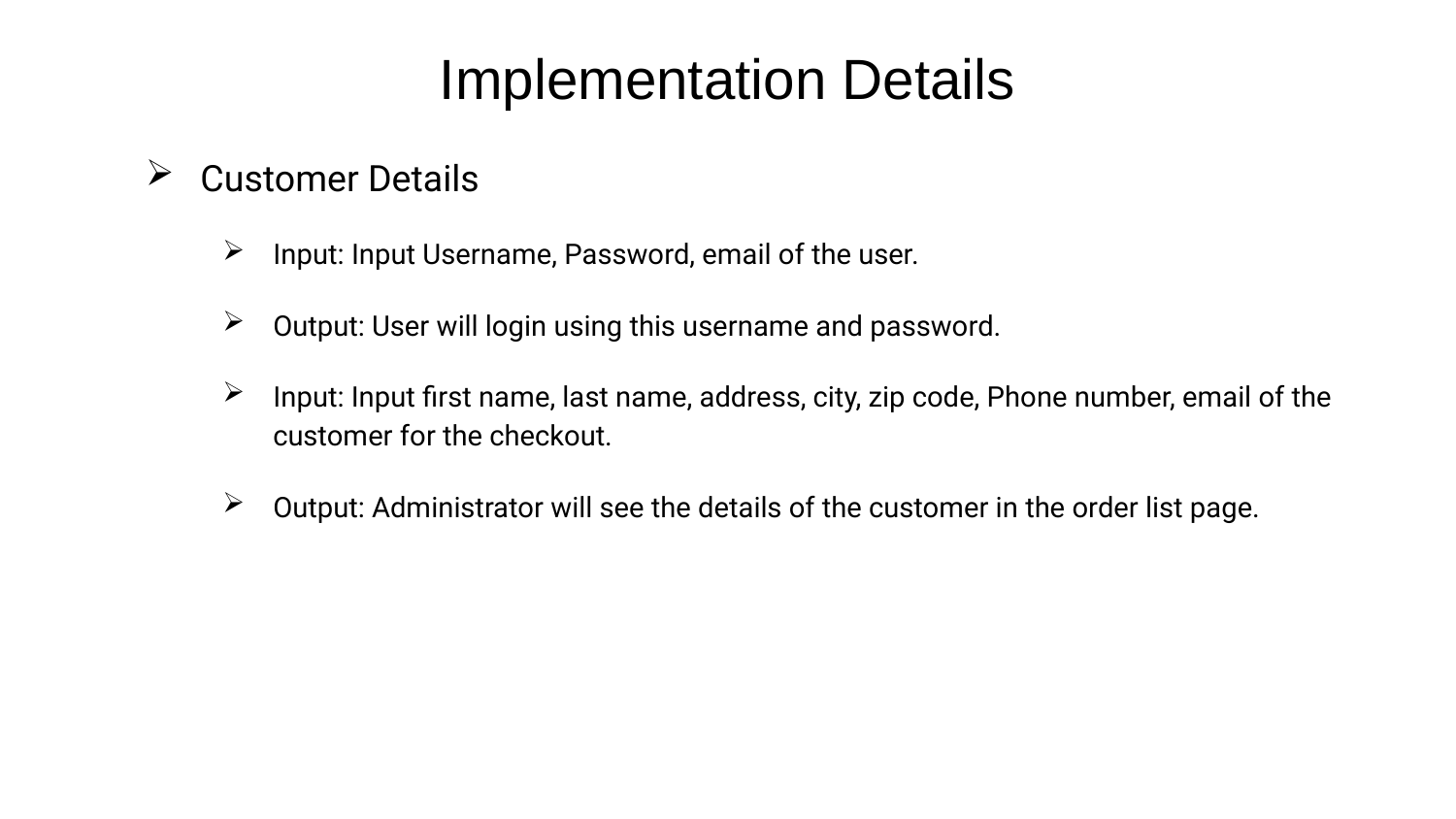

# Implementation Details
Customer Details
Input: Input Username, Password, email of the user.
Output: User will login using this username and password.
Input: Input first name, last name, address, city, zip code, Phone number, email of the customer for the checkout.
Output: Administrator will see the details of the customer in the order list page.